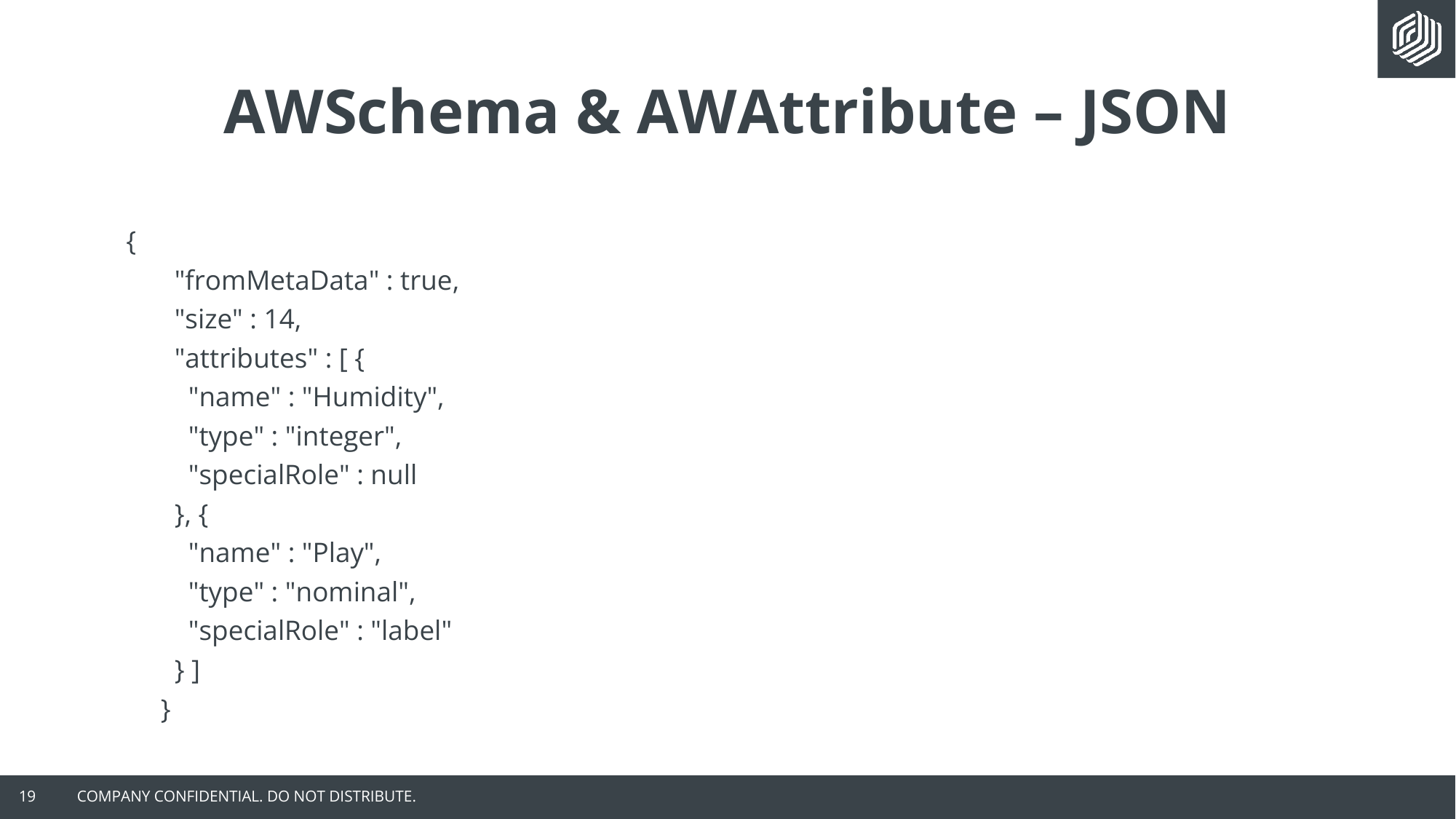

# AWSchema & AWAttribute – JSON
 {
        "fromMetaData" : true,
        "size" : 14,
        "attributes" : [ {
          "name" : "Humidity",
          "type" : "integer",
          "specialRole" : null
        }, {
          "name" : "Play",
          "type" : "nominal",
          "specialRole" : "label"
        } ]
      }
19
COMPANY CONFIDENTIAL. DO NOT DISTRIBUTE.